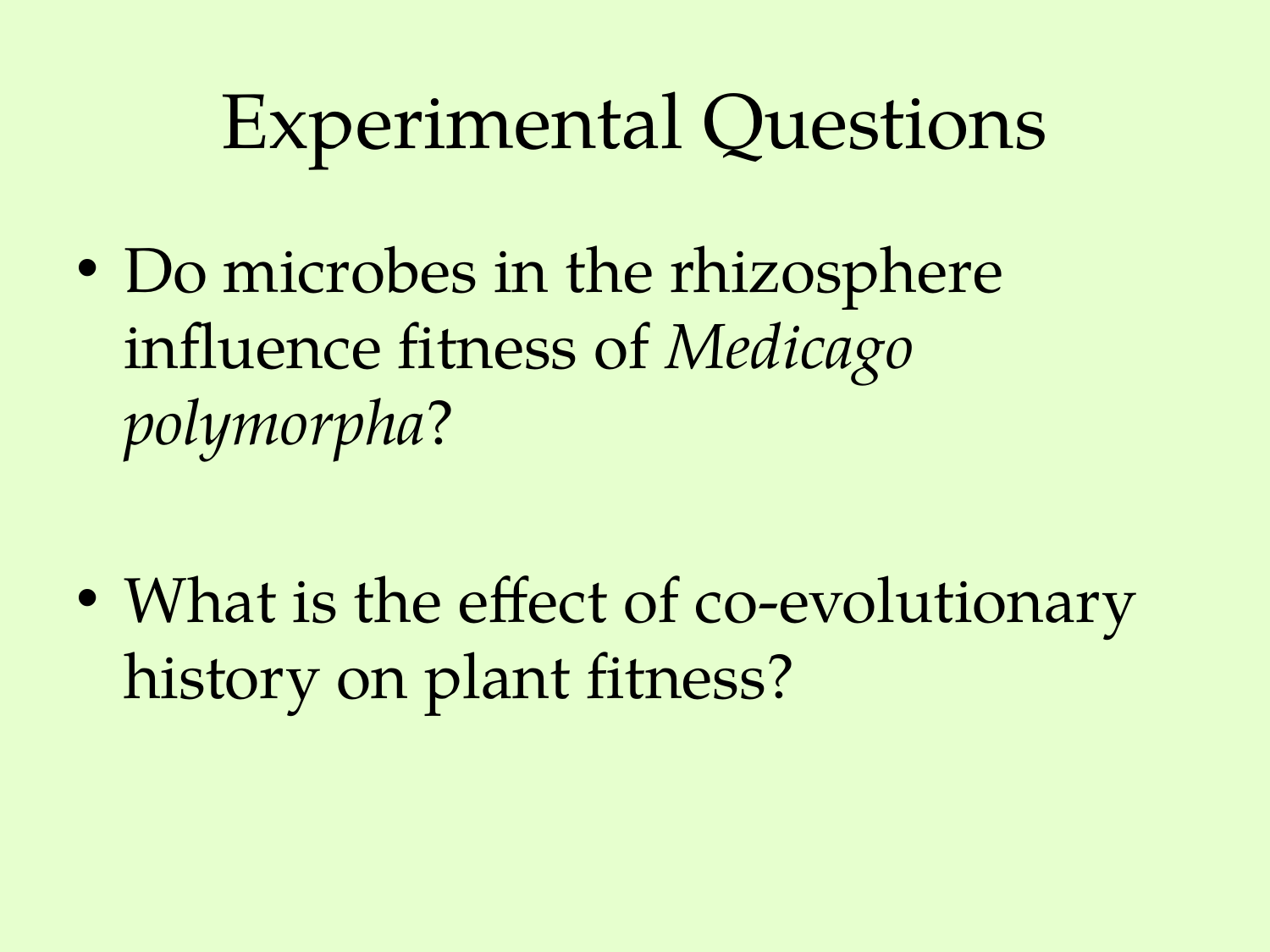

# Experimental Questions
Do microbes in the rhizosphere influence fitness of Medicago polymorpha?

What is the effect of co-evolutionary history on plant fitness?